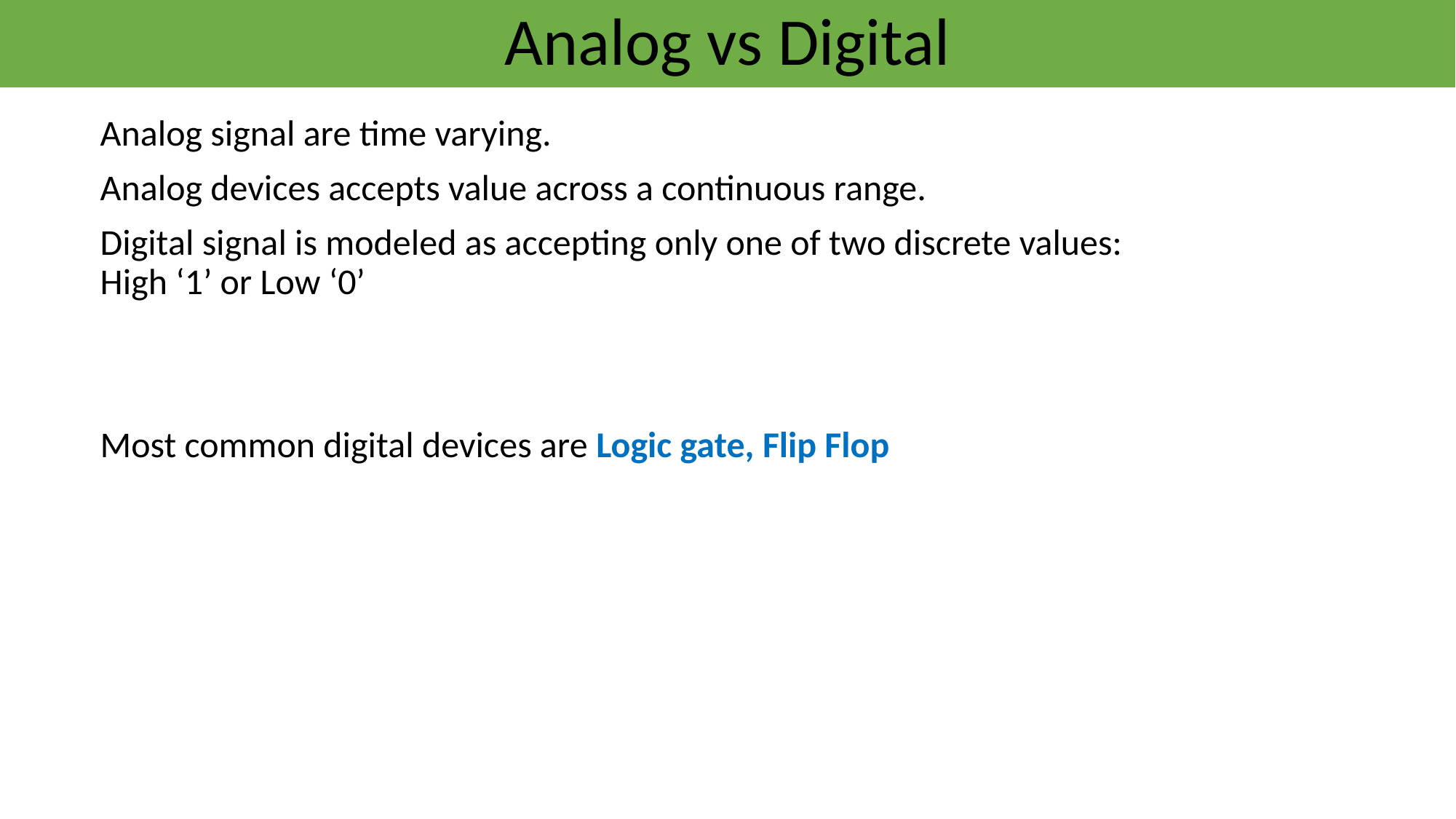

# Analog vs Digital
Analog signal are time varying.
Analog devices accepts value across a continuous range.
Digital signal is modeled as accepting only one of two discrete values: High ‘1’ or Low ‘0’

Most common digital devices are Logic gate, Flip Flop